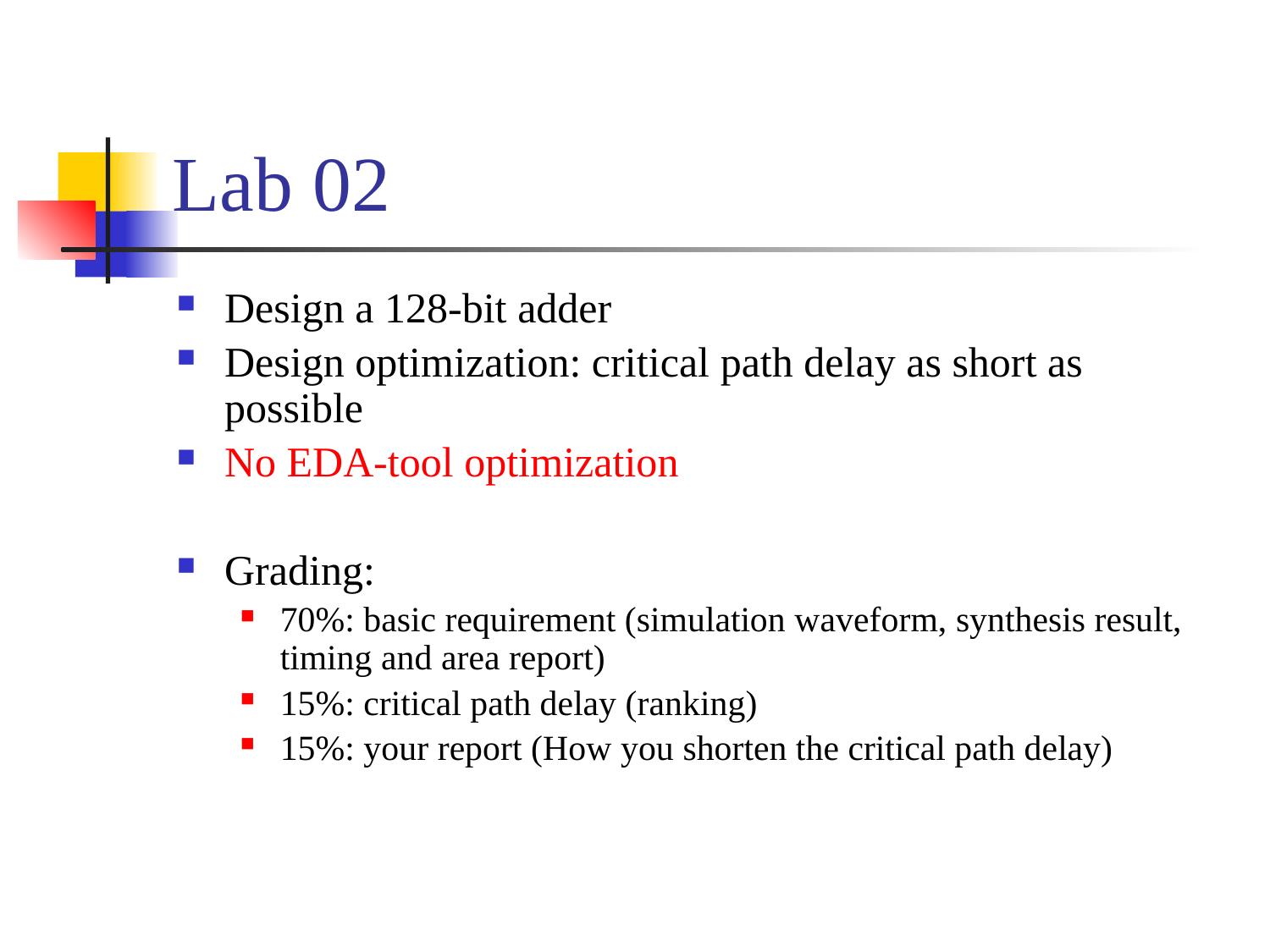

# Lab 02
Design a 128-bit adder
Design optimization: critical path delay as short as possible
No EDA-tool optimization

Grading:
70%: basic requirement (simulation waveform, synthesis result, timing and area report)
15%: critical path delay (ranking)
15%: your report (How you shorten the critical path delay)